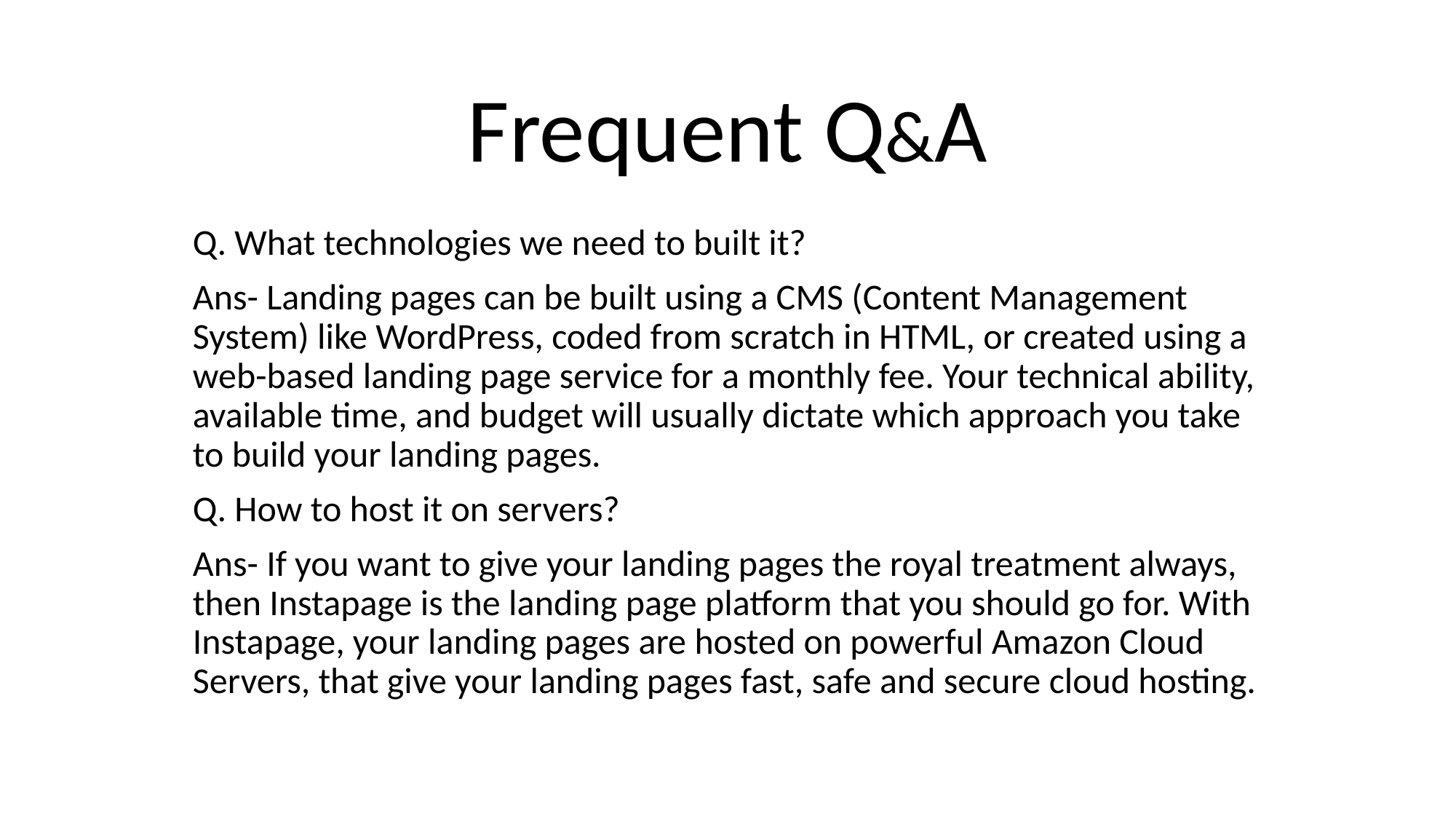

# Frequent Q&A
Q. What technologies we need to built it?
Ans- Landing pages can be built using a CMS (Content Management System) like WordPress, coded from scratch in HTML, or created using a web-based landing page service for a monthly fee. Your technical ability, available time, and budget will usually dictate which approach you take to build your landing pages.
Q. How to host it on servers?
Ans- If you want to give your landing pages the royal treatment always, then Instapage is the landing page platform that you should go for. With Instapage, your landing pages are hosted on powerful Amazon Cloud Servers, that give your landing pages fast, safe and secure cloud hosting.